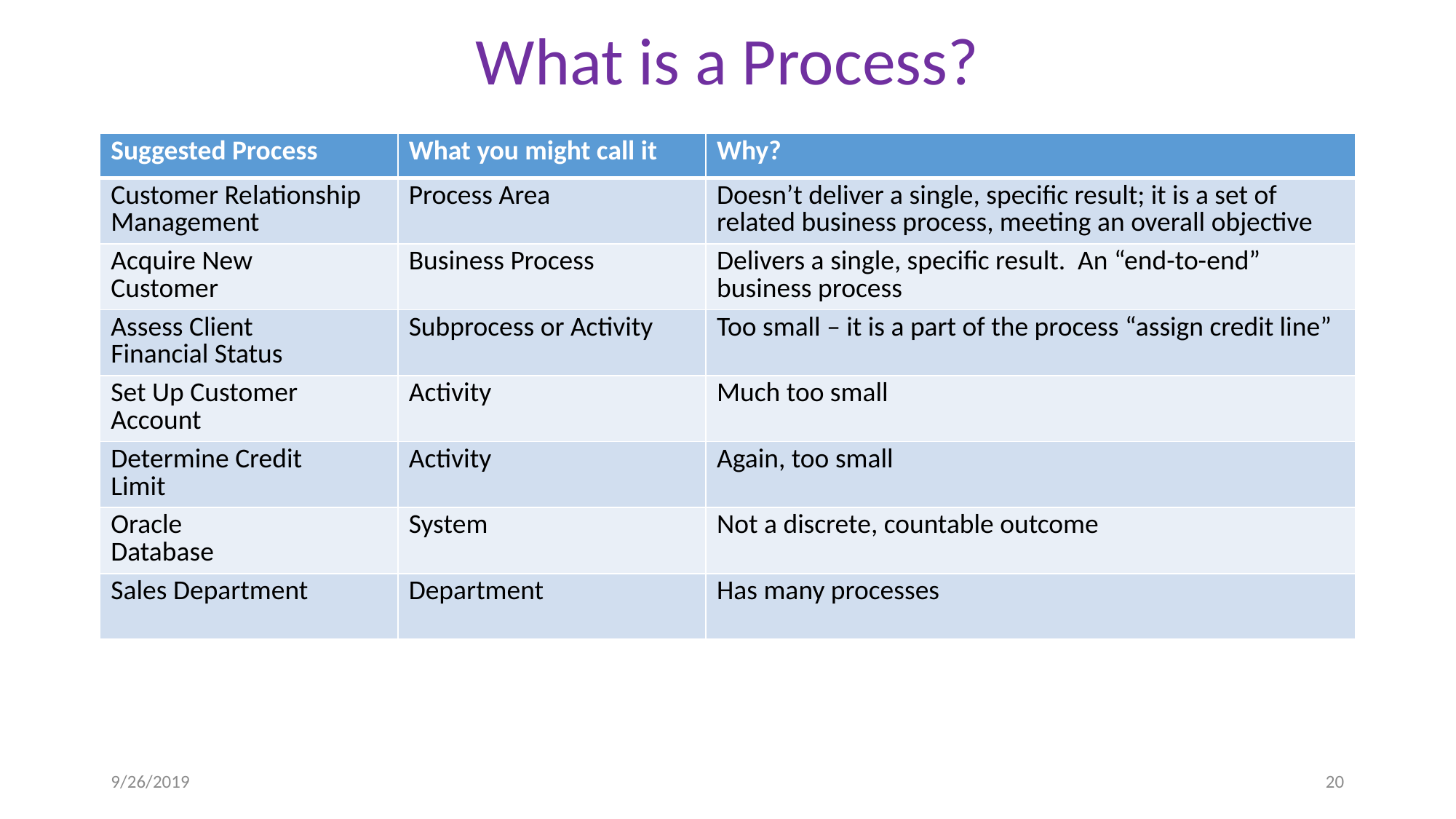

# What is a Process?
| Suggested Process | What you might call it | Why? |
| --- | --- | --- |
| Customer Relationship Management | Process Area | Doesn’t deliver a single, specific result; it is a set of related business process, meeting an overall objective |
| Acquire New Customer | Business Process | Delivers a single, specific result. An “end-to-end” business process |
| Assess Client Financial Status | Subprocess or Activity | Too small – it is a part of the process “assign credit line” |
| Set Up Customer Account | Activity | Much too small |
| Determine Credit Limit | Activity | Again, too small |
| Oracle Database | System | Not a discrete, countable outcome |
| Sales Department | Department | Has many processes |
9/26/2019
20